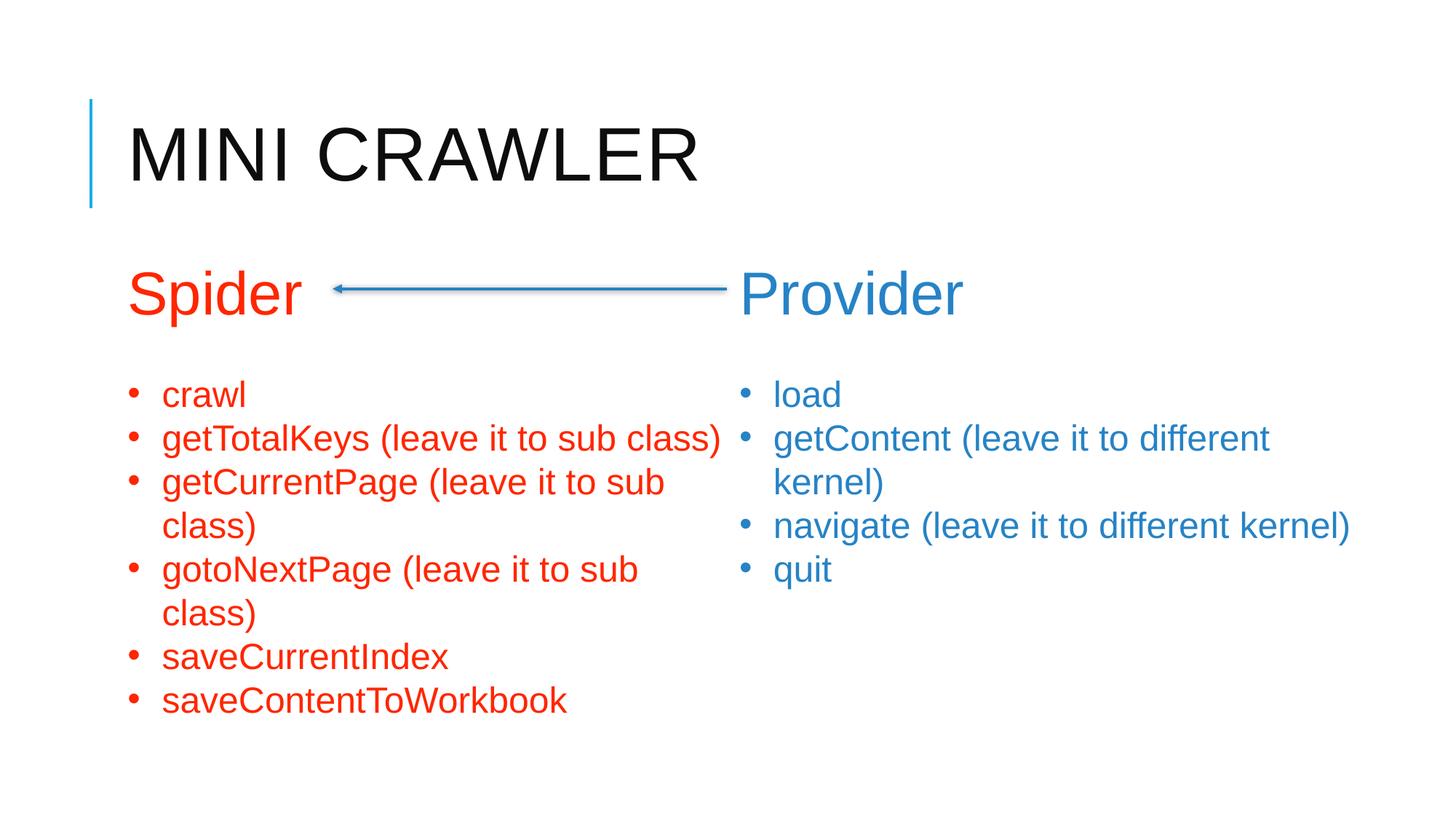

# MINI Crawler
Spider

crawl
getTotalKeys (leave it to sub class)
getCurrentPage (leave it to sub class)
gotoNextPage (leave it to sub class)
saveCurrentIndex
saveContentToWorkbook
Provider

load
getContent (leave it to different kernel)
navigate (leave it to different kernel)
quit